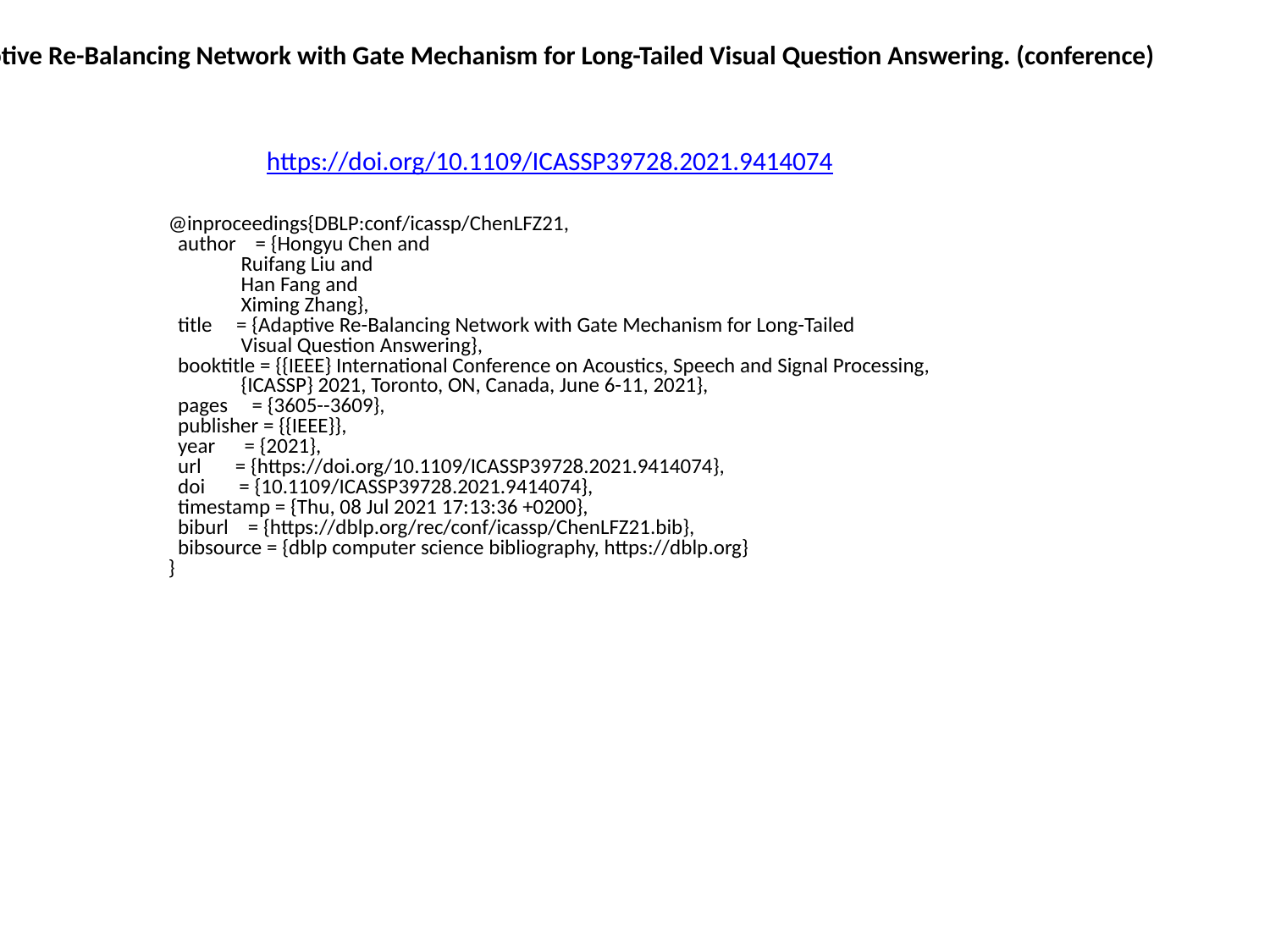

Adaptive Re-Balancing Network with Gate Mechanism for Long-Tailed Visual Question Answering. (conference)

https://doi.org/10.1109/ICASSP39728.2021.9414074

@inproceedings{DBLP:conf/icassp/ChenLFZ21,
  author    = {Hongyu Chen and
               Ruifang Liu and
               Han Fang and
               Ximing Zhang},
  title     = {Adaptive Re-Balancing Network with Gate Mechanism for Long-Tailed
               Visual Question Answering},
  booktitle = {{IEEE} International Conference on Acoustics, Speech and Signal Processing,
               {ICASSP} 2021, Toronto, ON, Canada, June 6-11, 2021},
  pages     = {3605--3609},
  publisher = {{IEEE}},
  year      = {2021},
  url       = {https://doi.org/10.1109/ICASSP39728.2021.9414074},
  doi       = {10.1109/ICASSP39728.2021.9414074},
  timestamp = {Thu, 08 Jul 2021 17:13:36 +0200},
  biburl    = {https://dblp.org/rec/conf/icassp/ChenLFZ21.bib},
  bibsource = {dblp computer science bibliography, https://dblp.org}
}